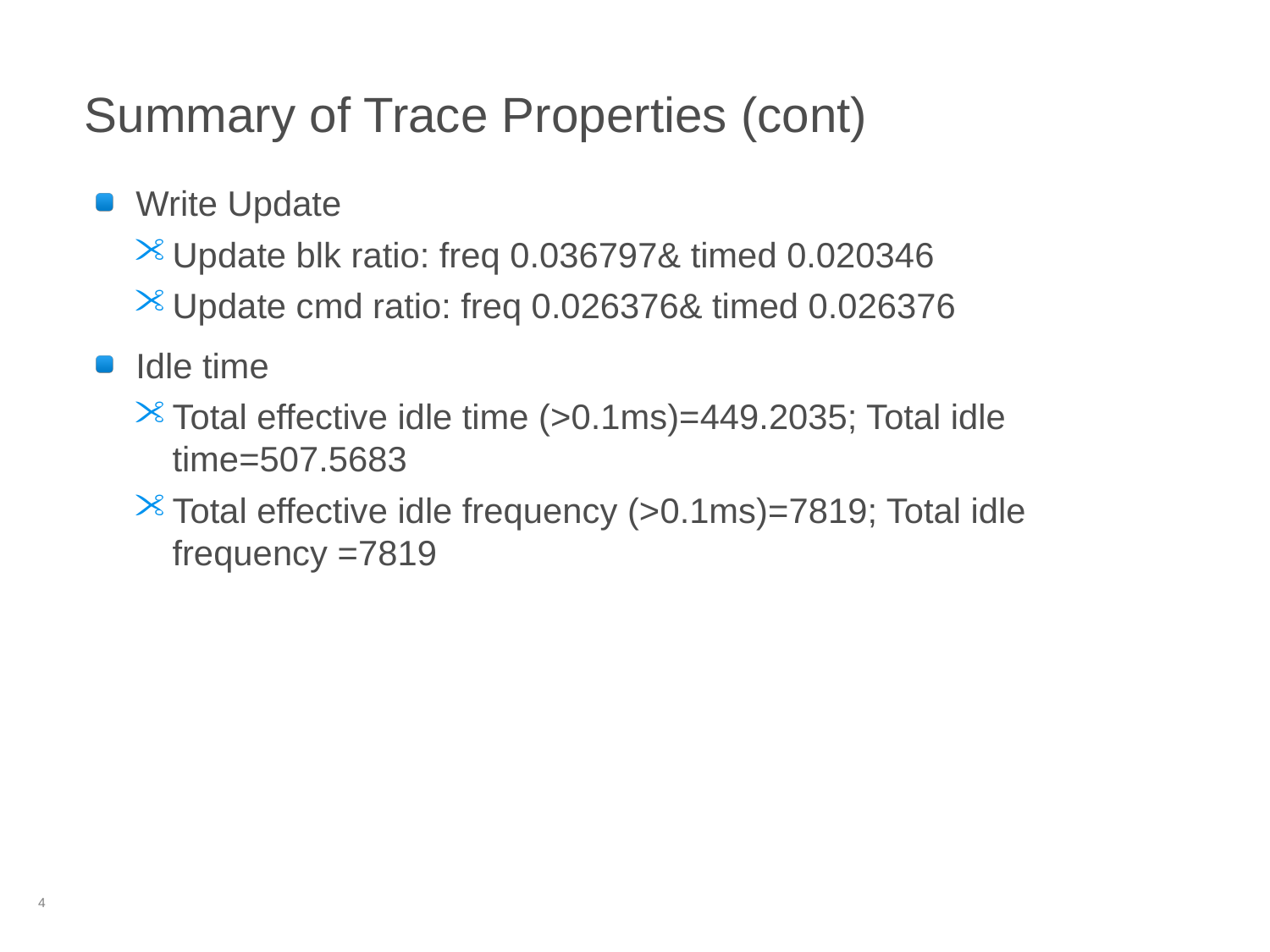

# Summary of Trace Properties (cont)
Write Update
Update blk ratio: freq 0.036797& timed 0.020346
Update cmd ratio: freq 0.026376& timed 0.026376
Idle time
Total effective idle time (>0.1ms)=449.2035; Total idle time=507.5683
Total effective idle frequency (>0.1ms)=7819; Total idle frequency =7819